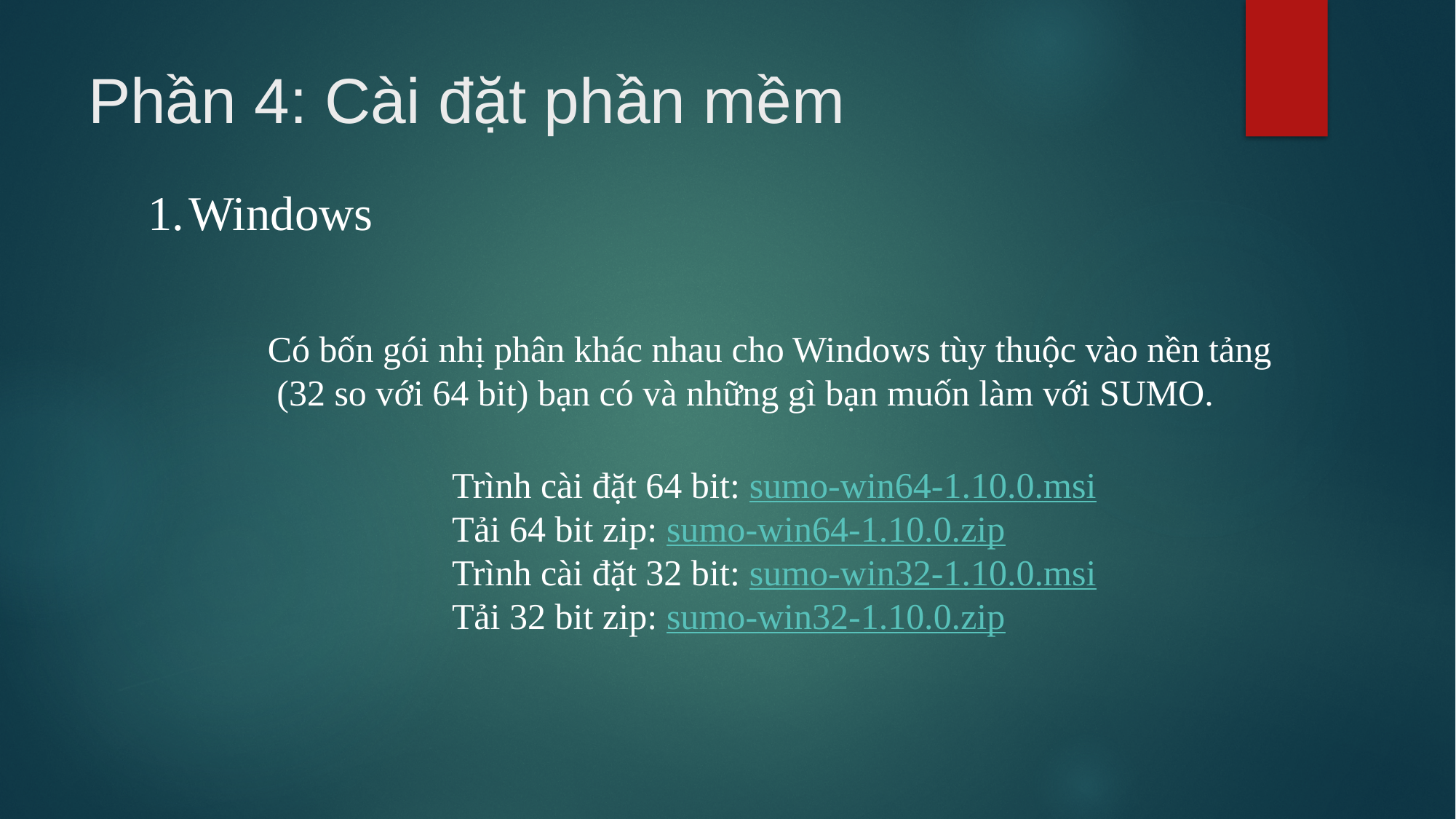

# Phần 4: Cài đặt phần mềm
Windows
Có bốn gói nhị phân khác nhau cho Windows tùy thuộc vào nền tảng
 (32 so với 64 bit) bạn có và những gì bạn muốn làm với SUMO.
Trình cài đặt 64 bit: sumo-win64-1.10.0.msi
Tải 64 bit zip: sumo-win64-1.10.0.zip
Trình cài đặt 32 bit: sumo-win32-1.10.0.msi
Tải 32 bit zip: sumo-win32-1.10.0.zip